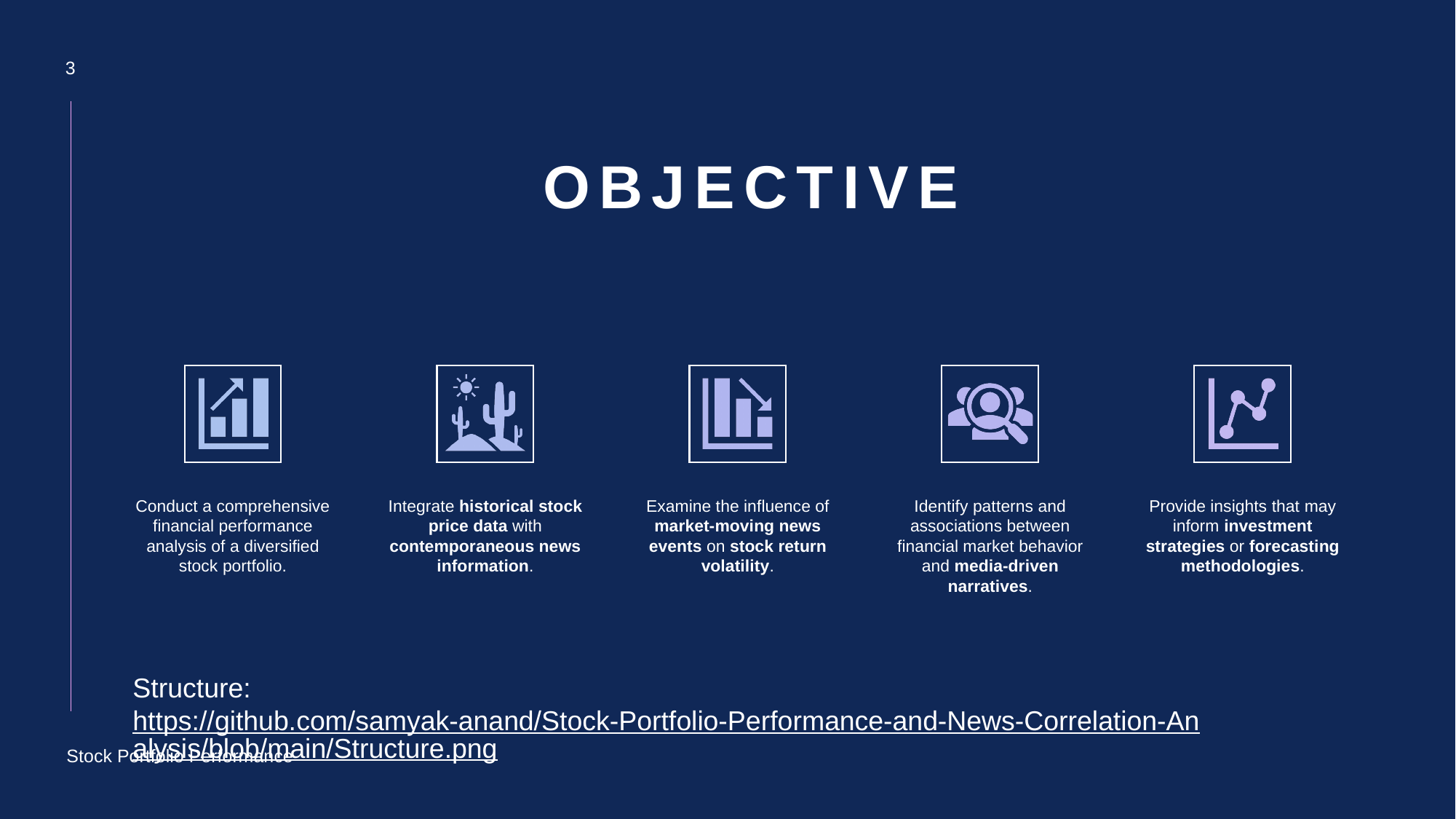

3
# Objective
Conduct a comprehensive financial performance analysis of a diversified stock portfolio.
Integrate historical stock price data with contemporaneous news information.
Examine the influence of market-moving news events on stock return volatility.
Identify patterns and associations between financial market behavior and media-driven narratives.
Provide insights that may inform investment strategies or forecasting methodologies.
Structure: https://github.com/samyak-anand/Stock-Portfolio-Performance-and-News-Correlation-Analysis/blob/main/Structure.png
Stock Portfolio Performance